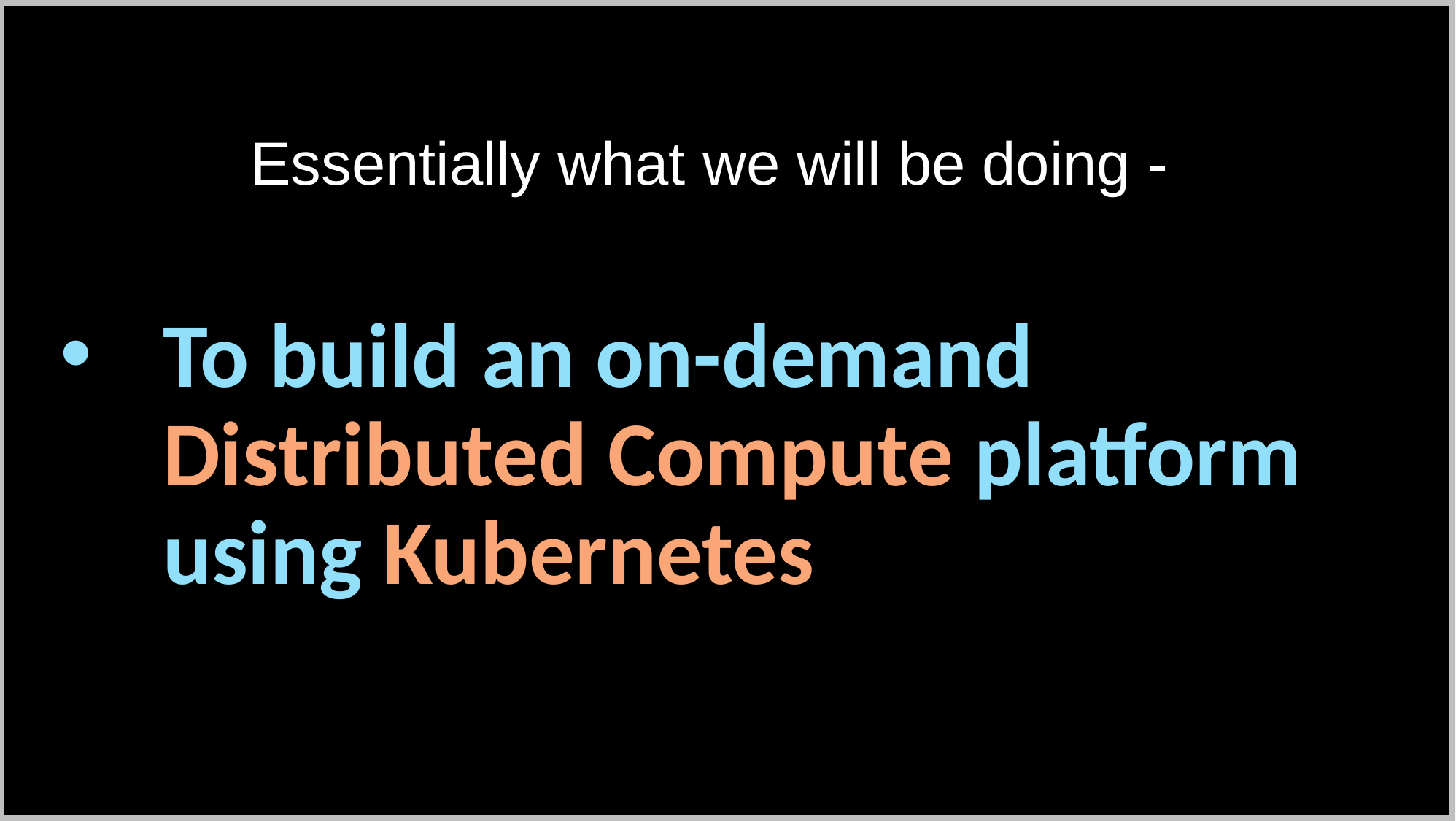

Essentially what we will be doing -
To build an on-demand Distributed Compute platform using Kubernetes